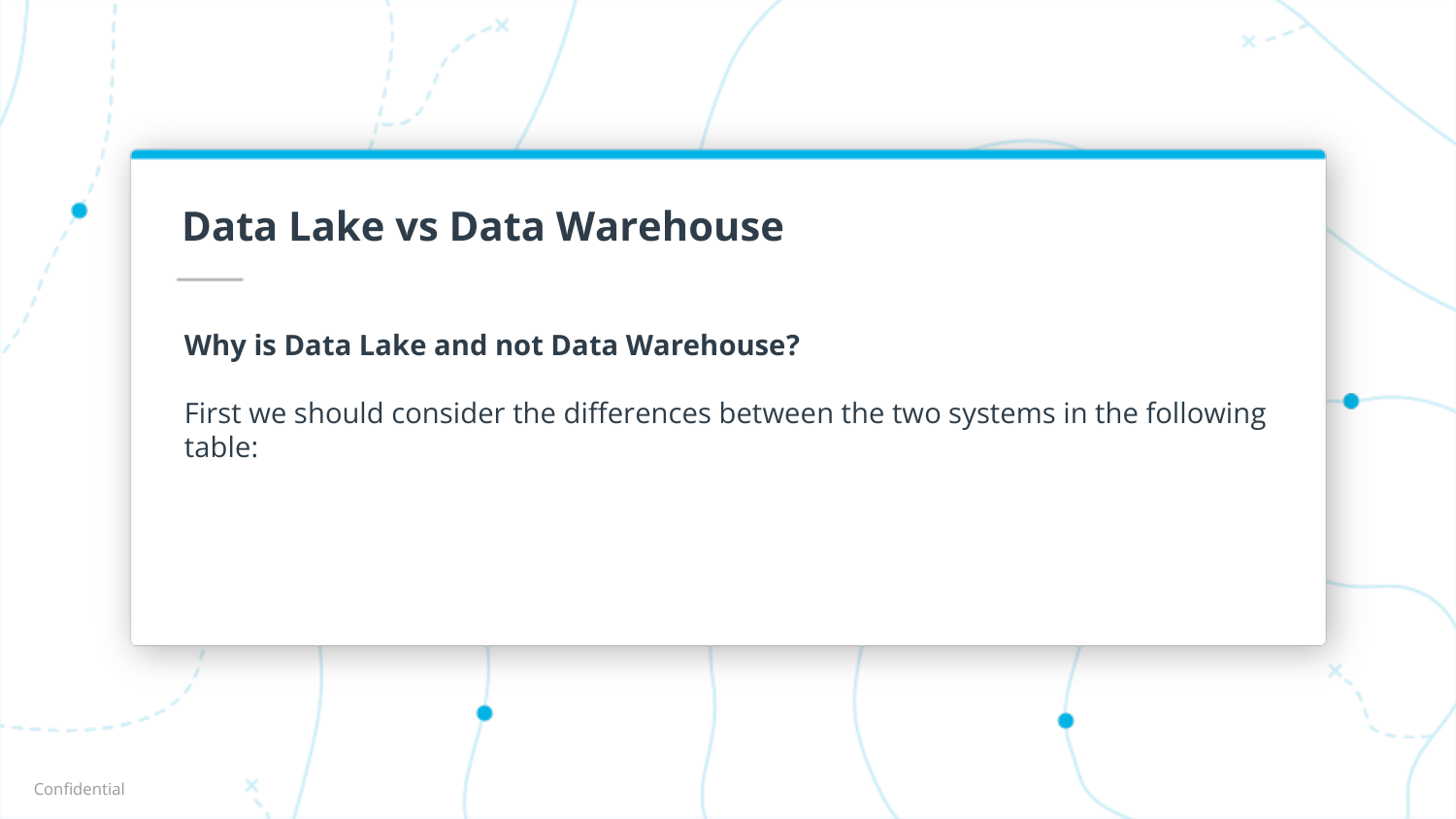

# Data Lake vs Data Warehouse
Why is Data Lake and not Data Warehouse?

First we should consider the differences between the two systems in the following table: